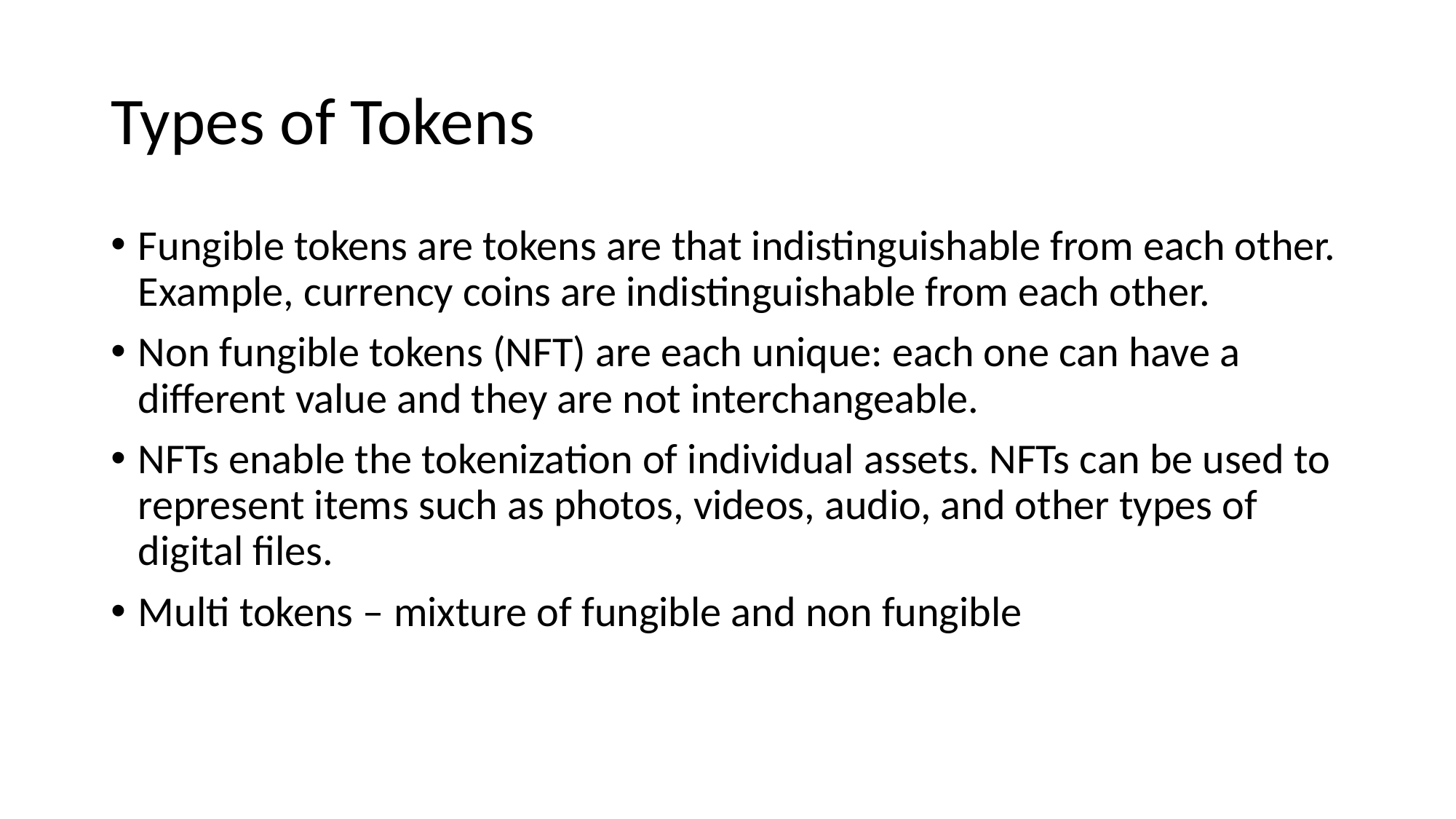

# Types of Tokens
Fungible tokens are tokens are that indistinguishable from each other. Example, currency coins are indistinguishable from each other.
Non fungible tokens (NFT) are each unique: each one can have a different value and they are not interchangeable.
NFTs enable the tokenization of individual assets. NFTs can be used to represent items such as photos, videos, audio, and other types of digital files.
Multi tokens – mixture of fungible and non fungible